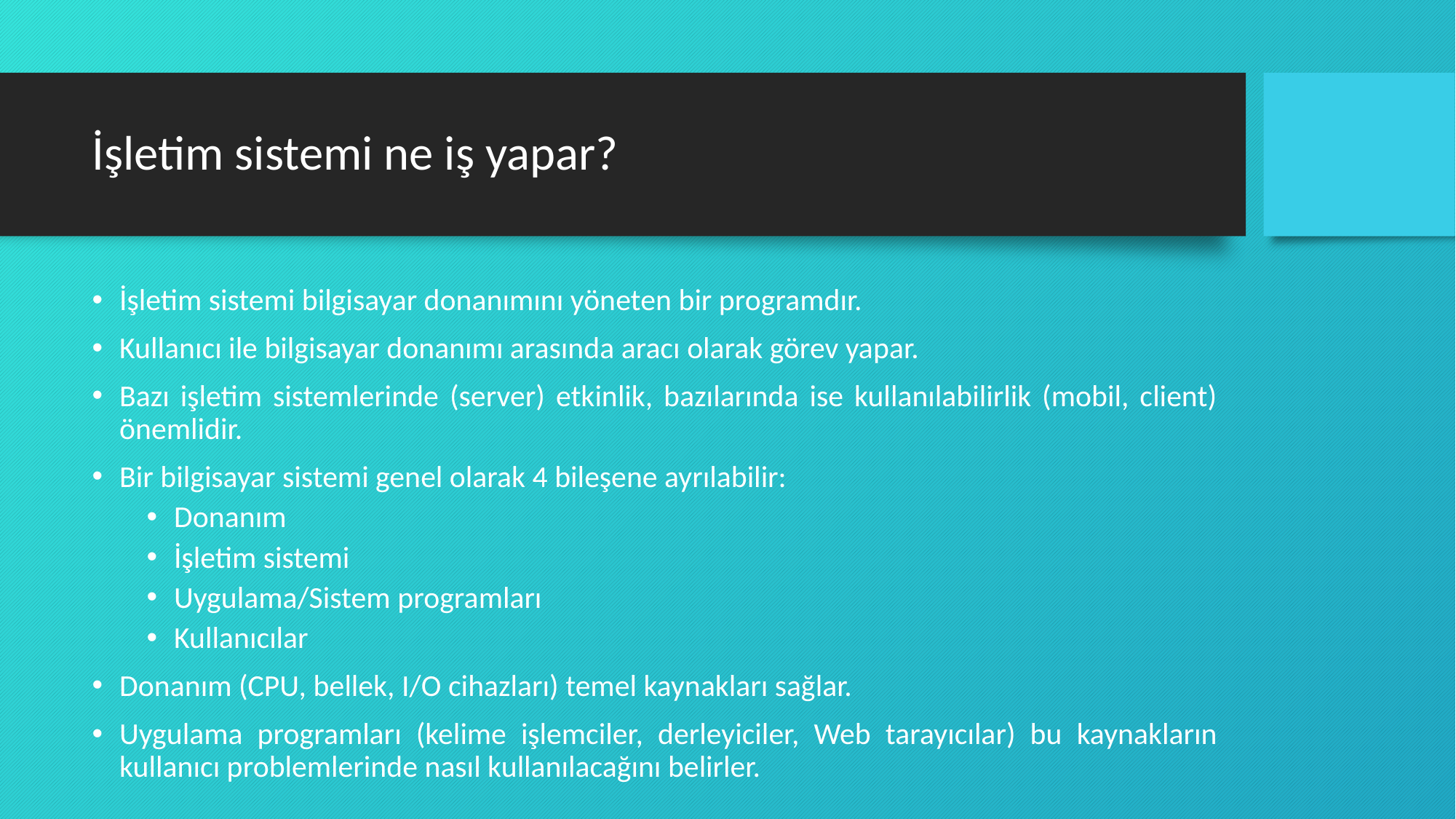

# İşletim sistemi ne iş yapar?
İşletim sistemi bilgisayar donanımını yöneten bir programdır.
Kullanıcı ile bilgisayar donanımı arasında aracı olarak görev yapar.
Bazı işletim sistemlerinde (server) etkinlik, bazılarında ise kullanılabilirlik (mobil, client) önemlidir.
Bir bilgisayar sistemi genel olarak 4 bileşene ayrılabilir:
Donanım
İşletim sistemi
Uygulama/Sistem programları
Kullanıcılar
Donanım (CPU, bellek, I/O cihazları) temel kaynakları sağlar.
Uygulama programları (kelime işlemciler, derleyiciler, Web tarayıcılar) bu kaynakların kullanıcı problemlerinde nasıl kullanılacağını belirler.